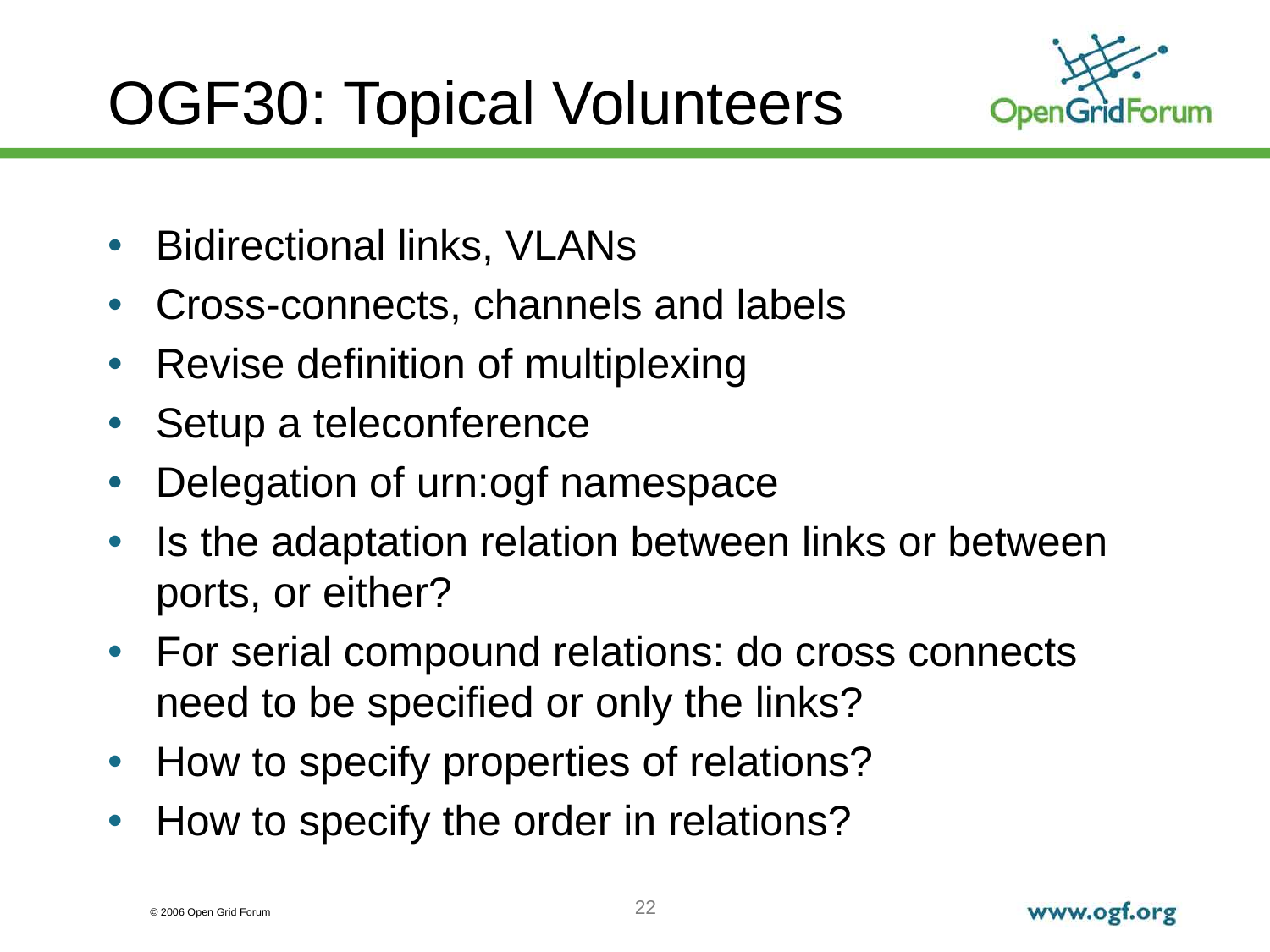

# OGF30: Topical Volunteers
Bidirectional links, VLANs
Cross-connects, channels and labels
Revise definition of multiplexing
Setup a teleconference
Delegation of urn:ogf namespace
Is the adaptation relation between links or between ports, or either?
For serial compound relations: do cross connects need to be specified or only the links?
How to specify properties of relations?
How to specify the order in relations?
22